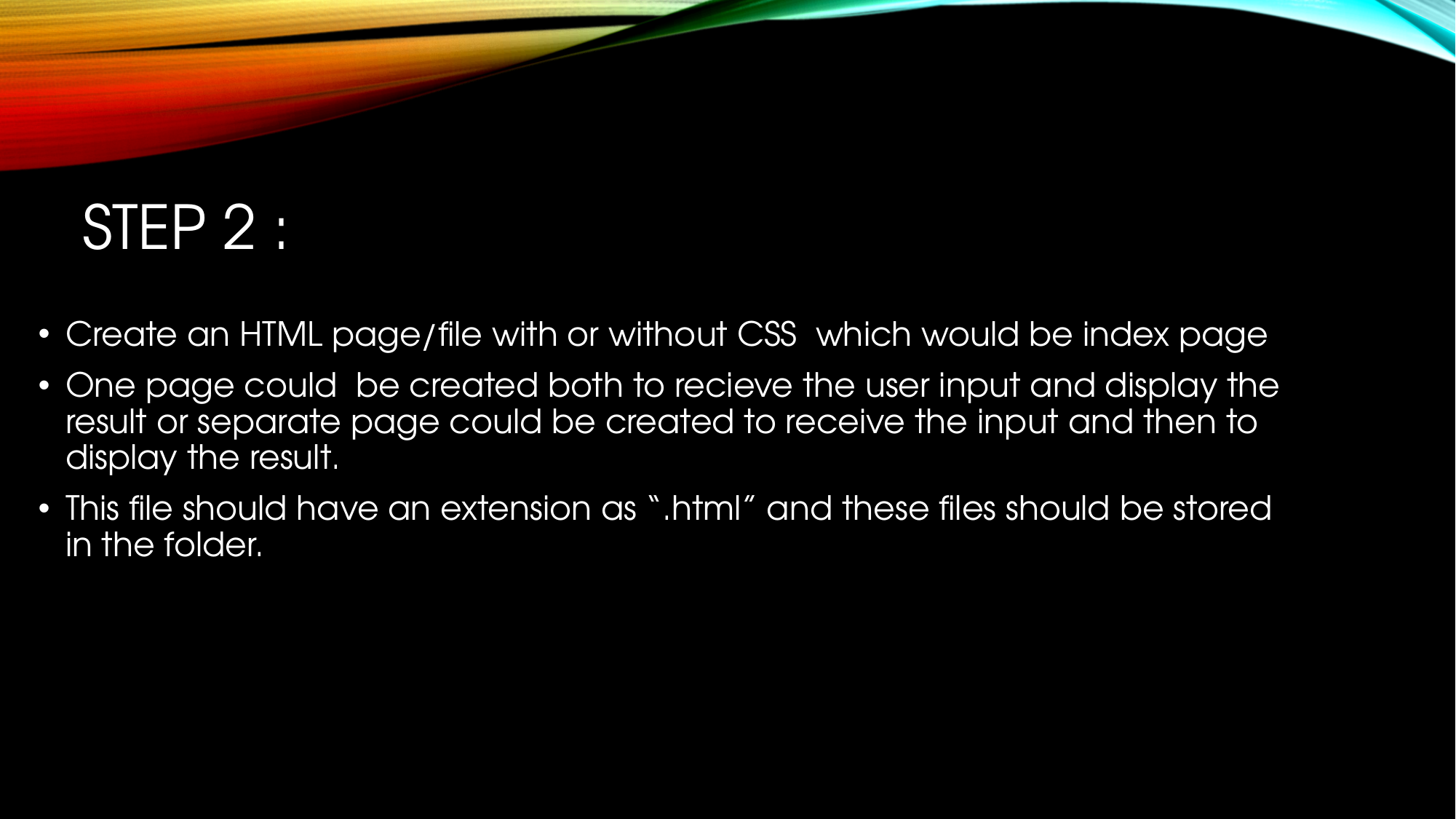

# Step 2 :
Create an HTML page/file with or without CSS  which would be index page
One page could  be created both to recieve the user input and display the result or separate page could be created to receive the input and then to display the result.
This file should have an extension as “.html” and these files should be stored in the folder.